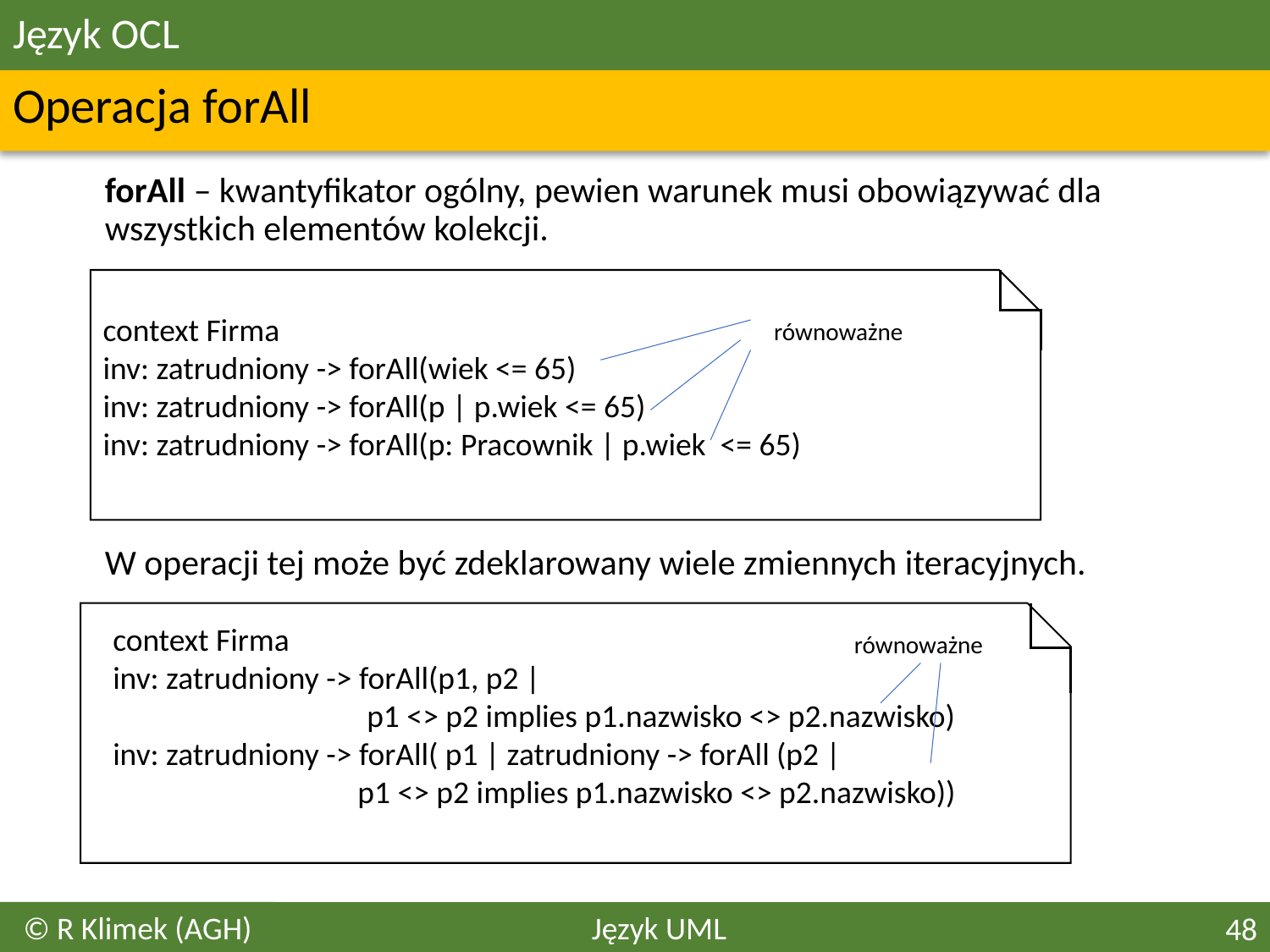

# Język OCL
Operacja forAll
	forAll – kwantyfikator ogólny, pewien warunek musi obowiązywać dla wszystkich elementów kolekcji.

	W operacji tej może być zdeklarowany wiele zmiennych iteracyjnych.
context Firma
inv: zatrudniony -> forAll(wiek <= 65)
inv: zatrudniony -> forAll(p | p.wiek <= 65)
inv: zatrudniony -> forAll(p: Pracownik | p.wiek  <= 65)<= 65)

równoważne

context Firma
inv: zatrudniony -> forAll(p1, p2 |
		p1 <> p2 implies p1.nazwisko <> p2.nazwisko)
inv: zatrudniony -> forAll( p1 | zatrudniony -> forAll (p2 |
                                  p1 <> p2 implies p1.nazwisko <> p2.nazwisko))
równoważne
© R Klimek (AGH)
Język UML
48